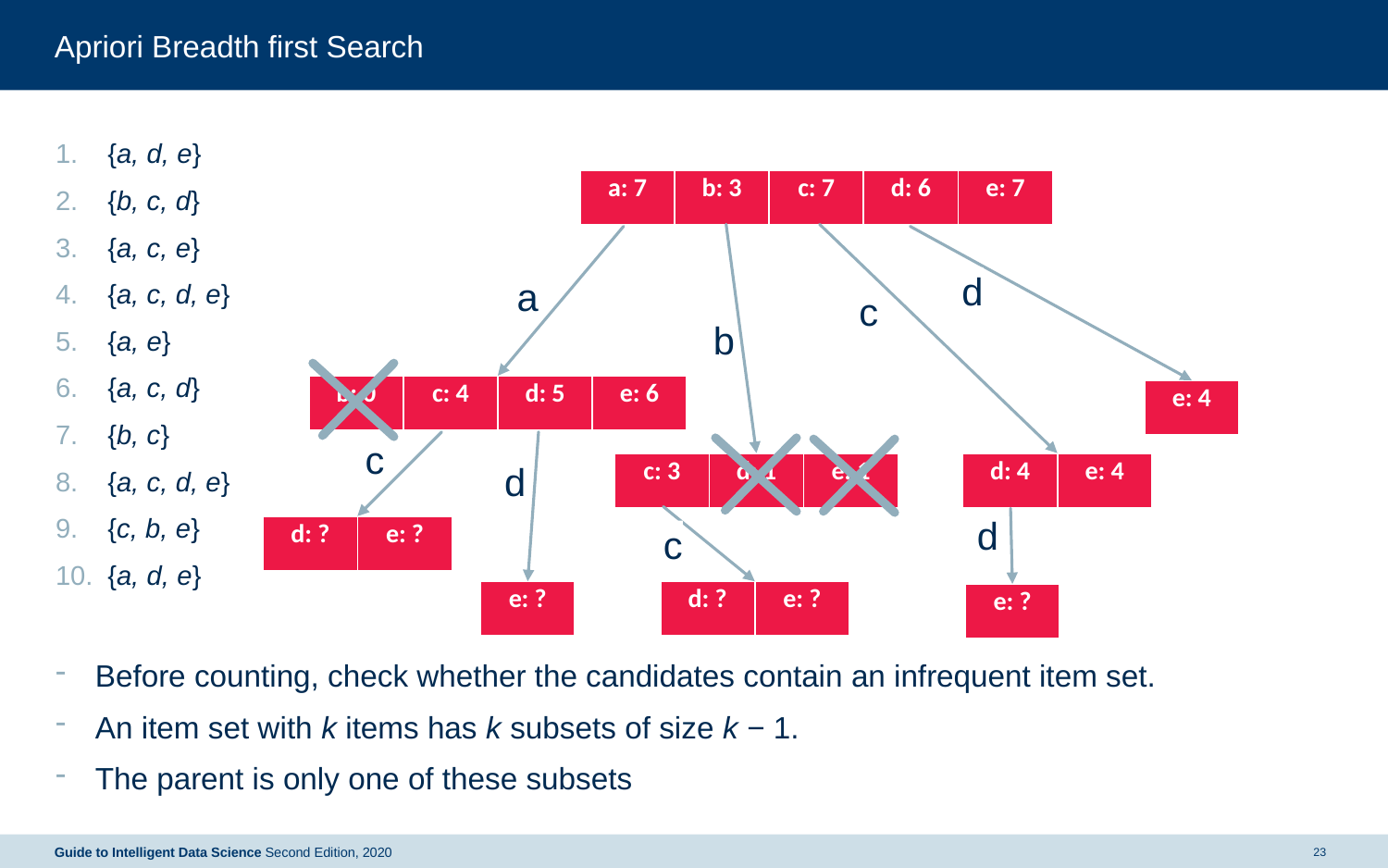

# Apriori Breadth first Search
{a, d, e}
{b, c, d}
{a, c, e}
{a, c, d, e}
{a, e}
{a, c, d}
{b, c}
{a, c, d, e}
{c, b, e}
{a, d, e}

Before counting, check whether the candidates contain an infrequent item set.
An item set with k items has k subsets of size k − 1.
The parent is only one of these subsets
| a: 7 | b: 3 | c: 7 | d: 6 | e: 7 |
| --- | --- | --- | --- | --- |
d
a
c
b
| b: 0 | c: 4 | d: 5 | e: 6 |
| --- | --- | --- | --- |
| e: 4 |
| --- |
c
| c: 3 | d: 1 | e: 1 |
| --- | --- | --- |
| d: 4 | e: 4 |
| --- | --- |
d
d
| d: ? | e: ? |
| --- | --- |
c
| e: ? |
| --- |
| d: ? | e: ? |
| --- | --- |
| e: ? |
| --- |
Guide to Intelligent Data Science Second Edition, 2020
23